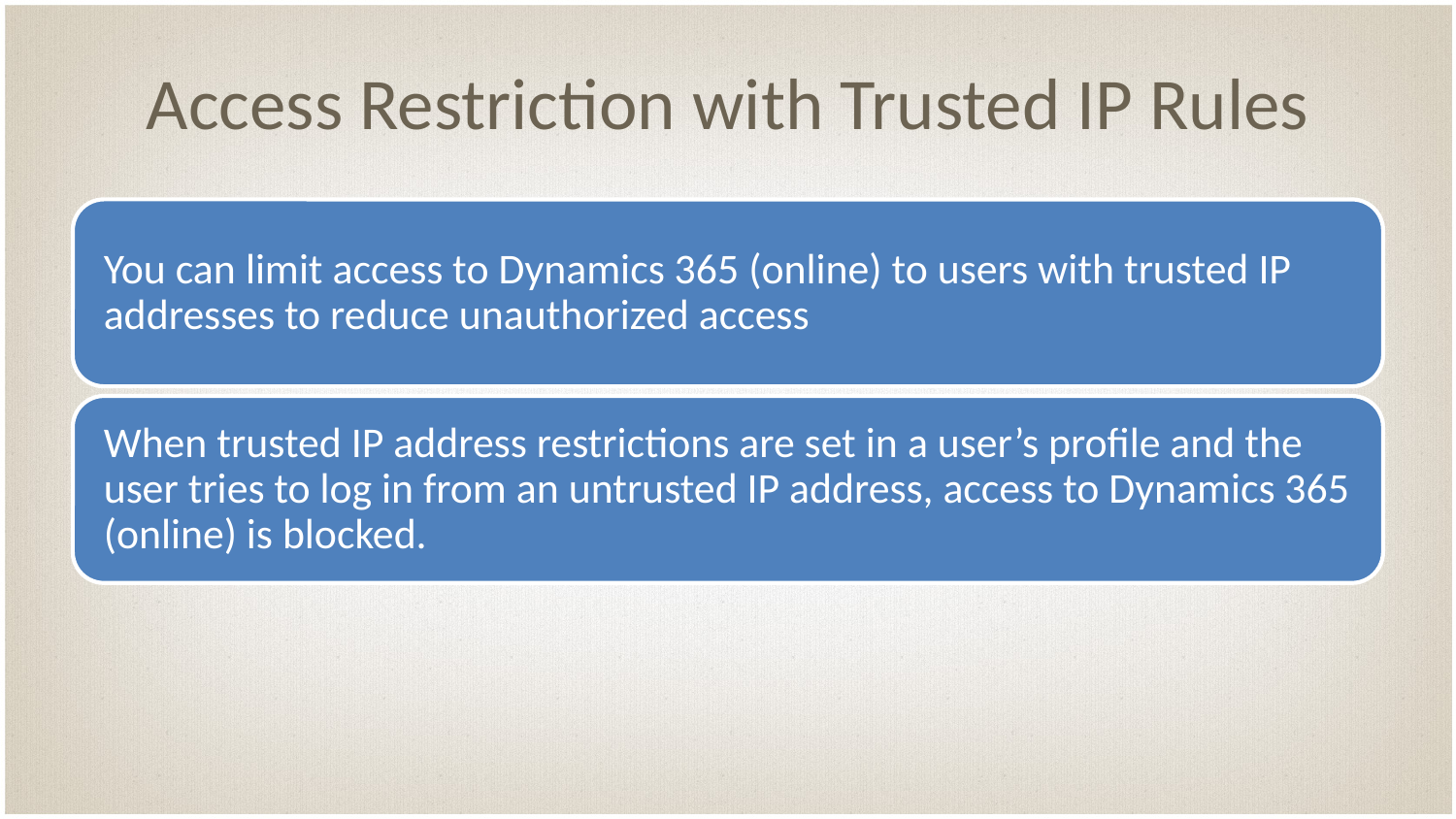

# Access Restriction with Trusted IP Rules
You can limit access to Dynamics 365 (online) to users with trusted IP addresses to reduce unauthorized access
When trusted IP address restrictions are set in a user’s profile and the user tries to log in from an untrusted IP address, access to Dynamics 365 (online) is blocked.